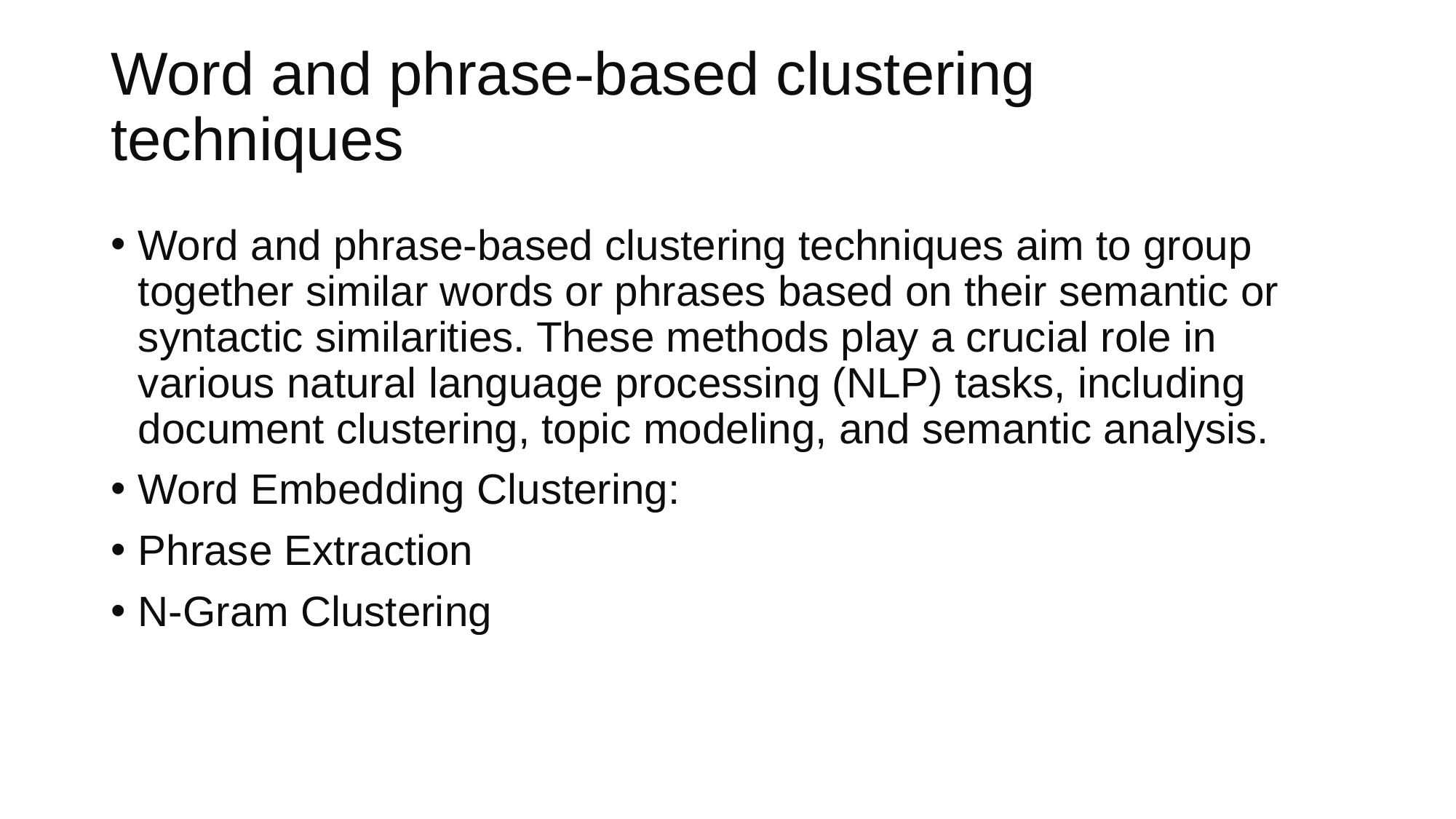

# Word and phrase-based clustering techniques
Word and phrase-based clustering techniques aim to group together similar words or phrases based on their semantic or syntactic similarities. These methods play a crucial role in various natural language processing (NLP) tasks, including document clustering, topic modeling, and semantic analysis.
Word Embedding Clustering:
Phrase Extraction
N-Gram Clustering